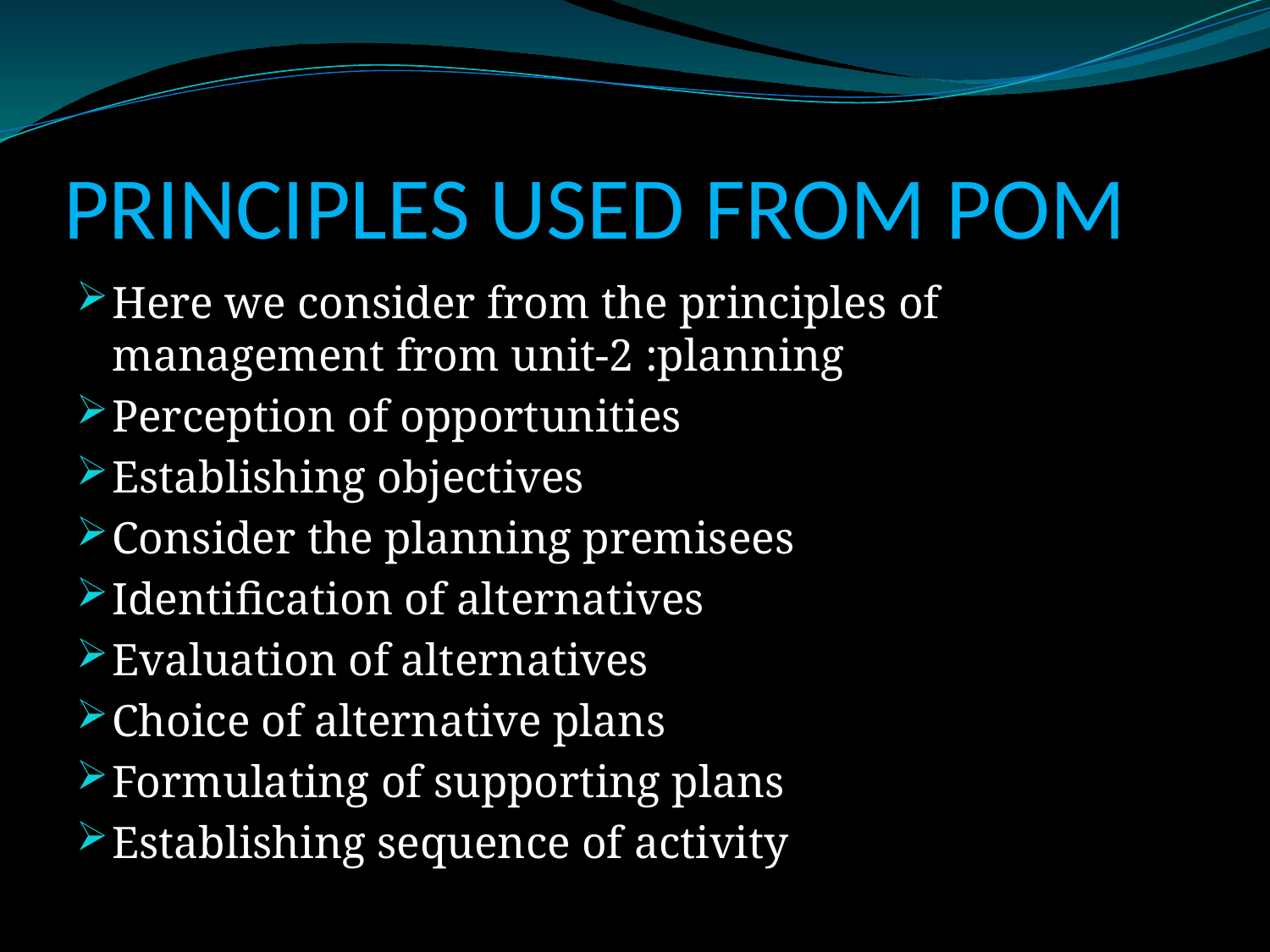

# PRINCIPLES USED FROM POM
Here we consider from the principles of management from unit-2 :planning
Perception of opportunities
Establishing objectives
Consider the planning premisees
Identification of alternatives
Evaluation of alternatives
Choice of alternative plans
Formulating of supporting plans
Establishing sequence of activity